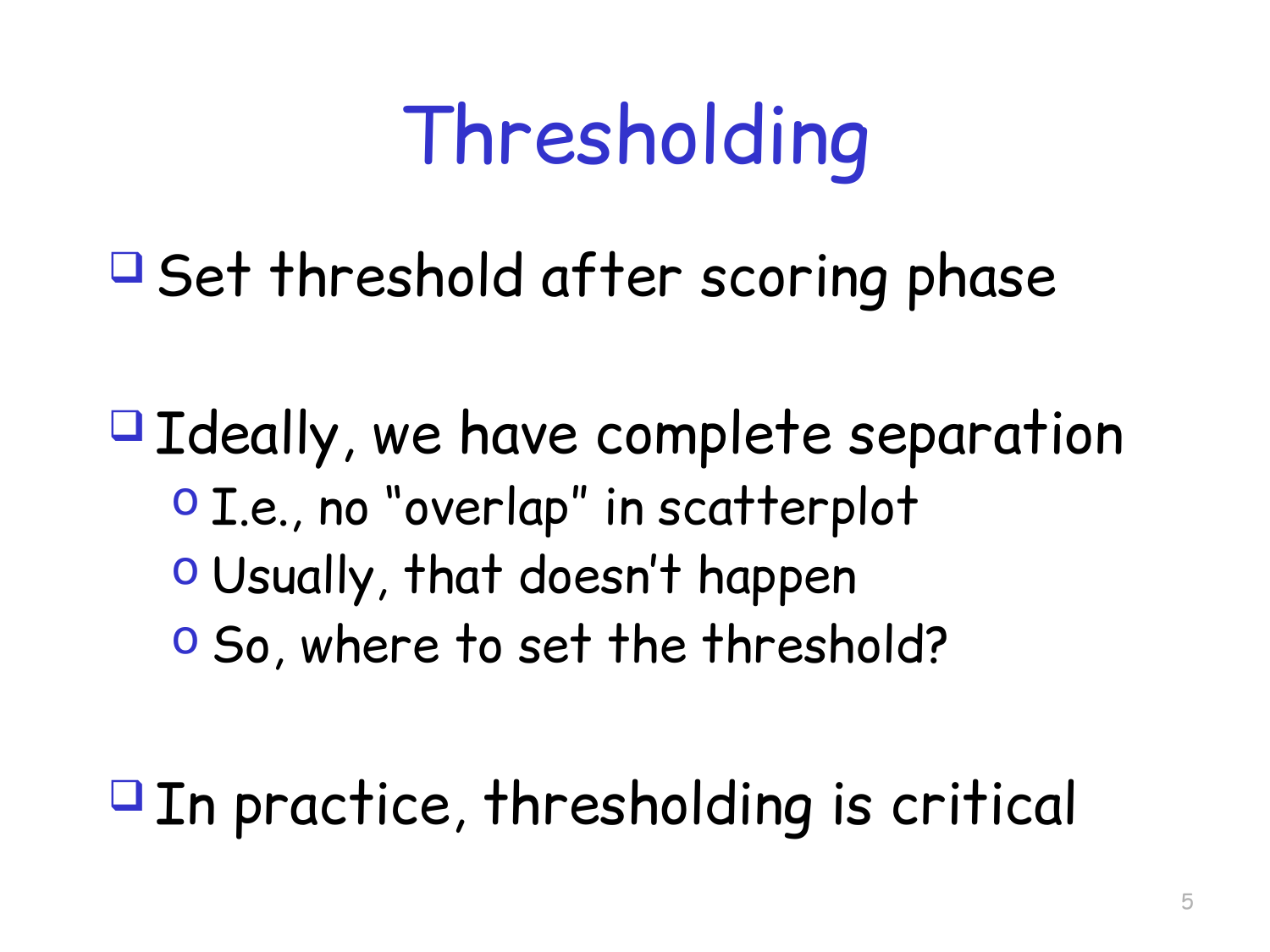

# Thresholding
Set threshold after scoring phase

Ideally, we have complete separation
I.e., no “overlap” in scatterplot
Usually, that doesn’t happen
So, where to set the threshold?

In practice, thresholding is critical
5